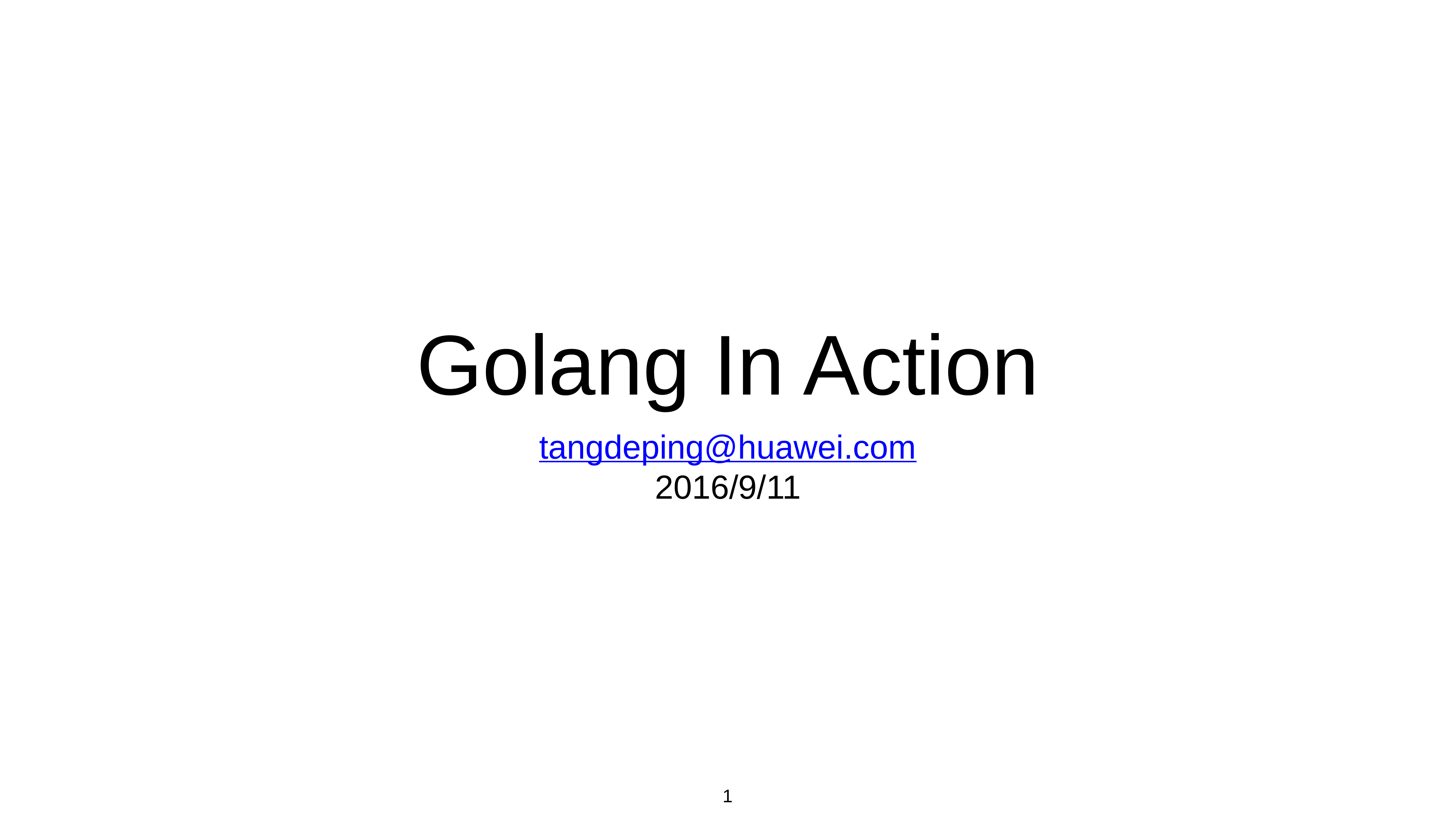

# Golang In Action
tangdeping@huawei.com
2016/9/11
1